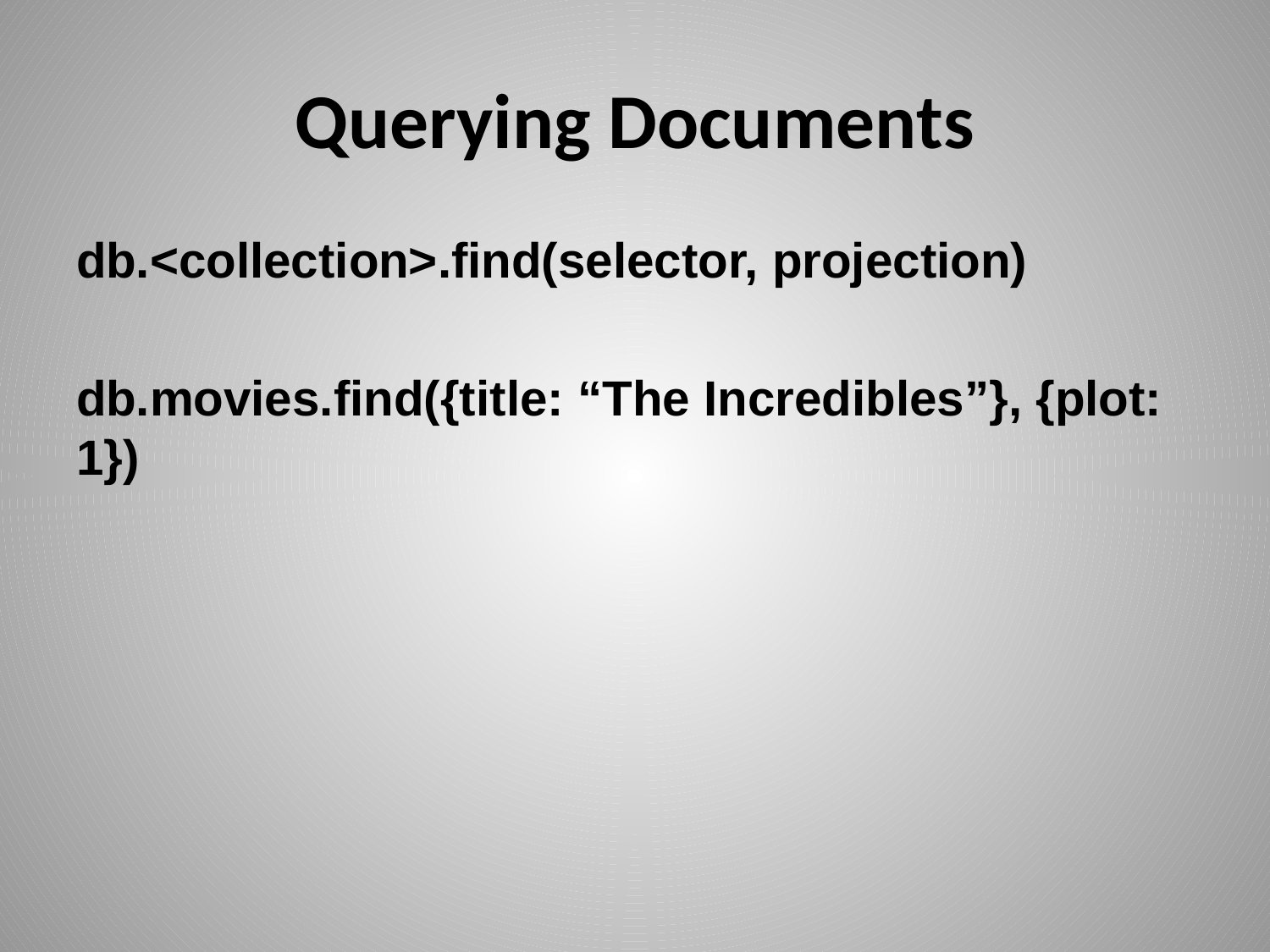

# Querying Documents
db.<collection>.find(selector, projection)

db.movies.find({title: “The Incredibles”}, {plot: 1})